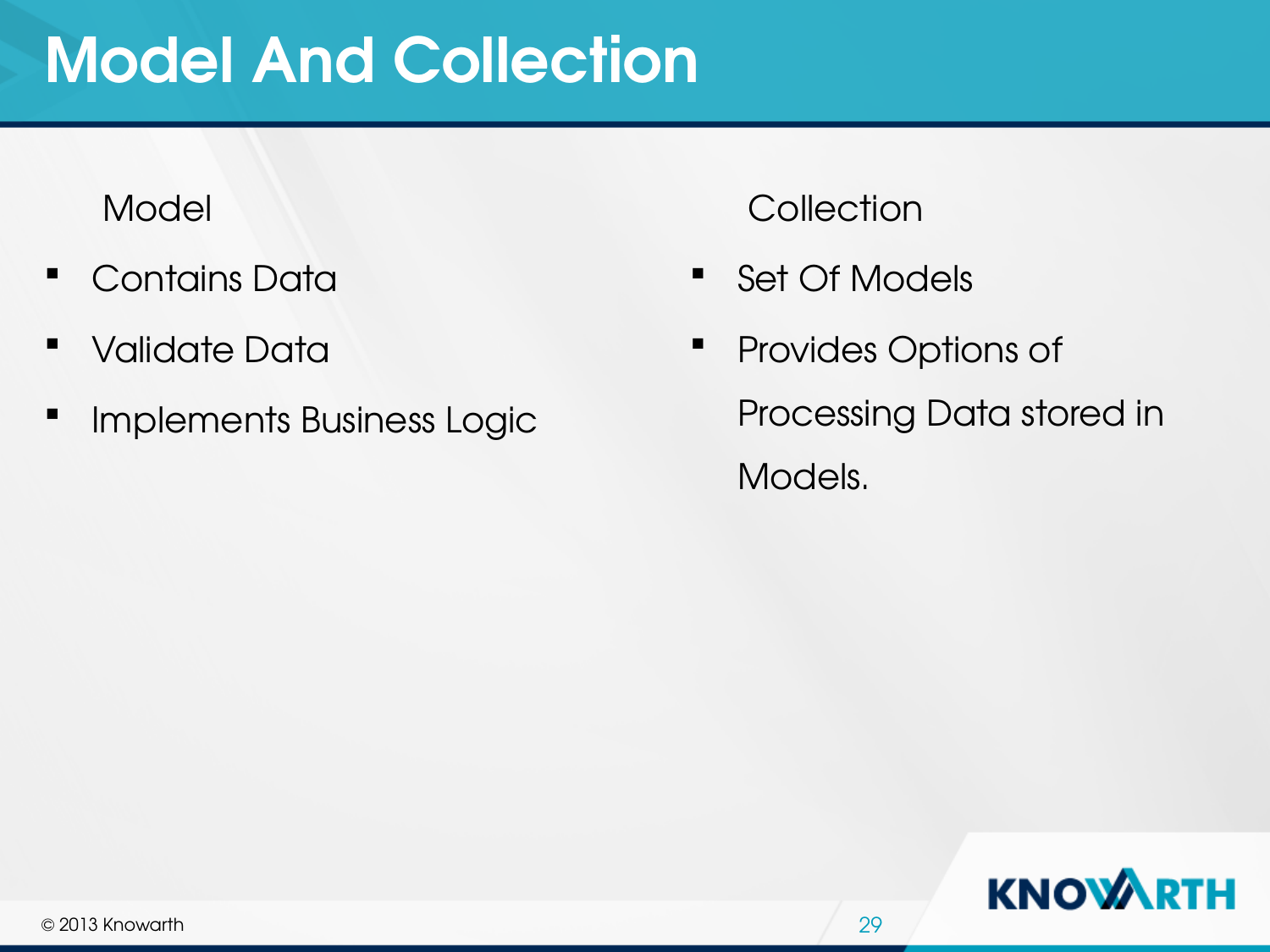

# Model And Collection
      Model
Contains Data
Validate Data
Implements Business Logic

      Collection
Set Of Models
Provides Options of Processing Data stored in Models.
29
© 2013 Knowarth